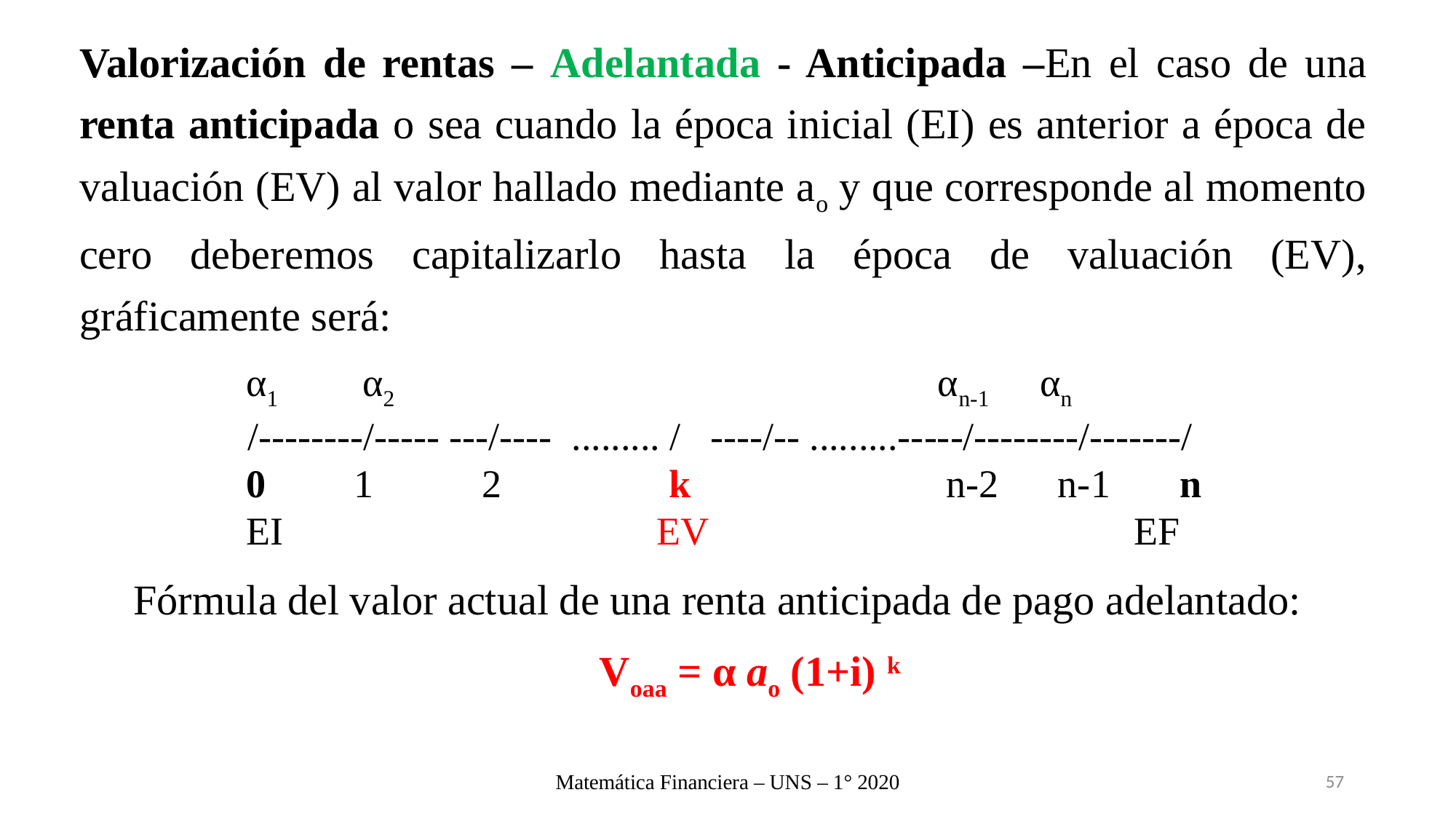

Valorización de rentas – Adelantada - Anticipada –En el caso de una renta anticipada o sea cuando la época inicial (EI) es anterior a época de valuación (EV) al valor hallado mediante ao y que corresponde al momento cero deberemos capitalizarlo hasta la época de valuación (EV), gráficamente será:
      α1         α2			 		                 αn-1         αn
	      /--------/----- ---/----  ......... /   ----/-- .........-----/--------/-------/
      0         1           2                 k                          n-2      n-1       n
      EI                                      EV       			             EF
Fórmula del valor actual de una renta anticipada de pago adelantado:
Voaa = α ao (1+i) k
Matemática Financiera – UNS – 1° 2020
57